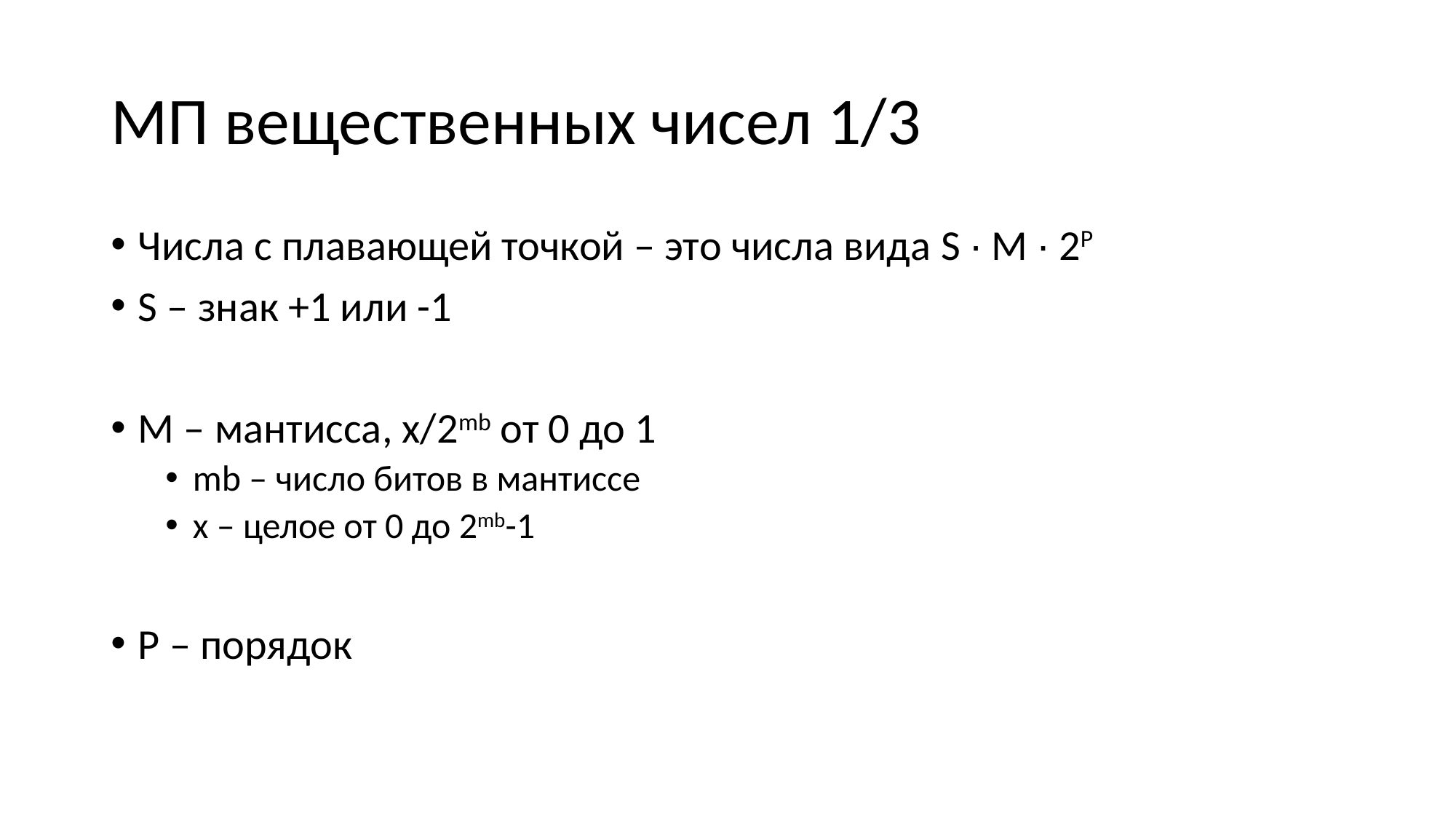

# МП вещественных чисел 1/3
Числа с плавающей точкой – это числа вида S ∙ M ∙ 2P
S – знак +1 или -1

M – мантисса, x/2mb от 0 до 1
mb – число битов в мантиссе
x – целое от 0 до 2mb-1

P – порядок